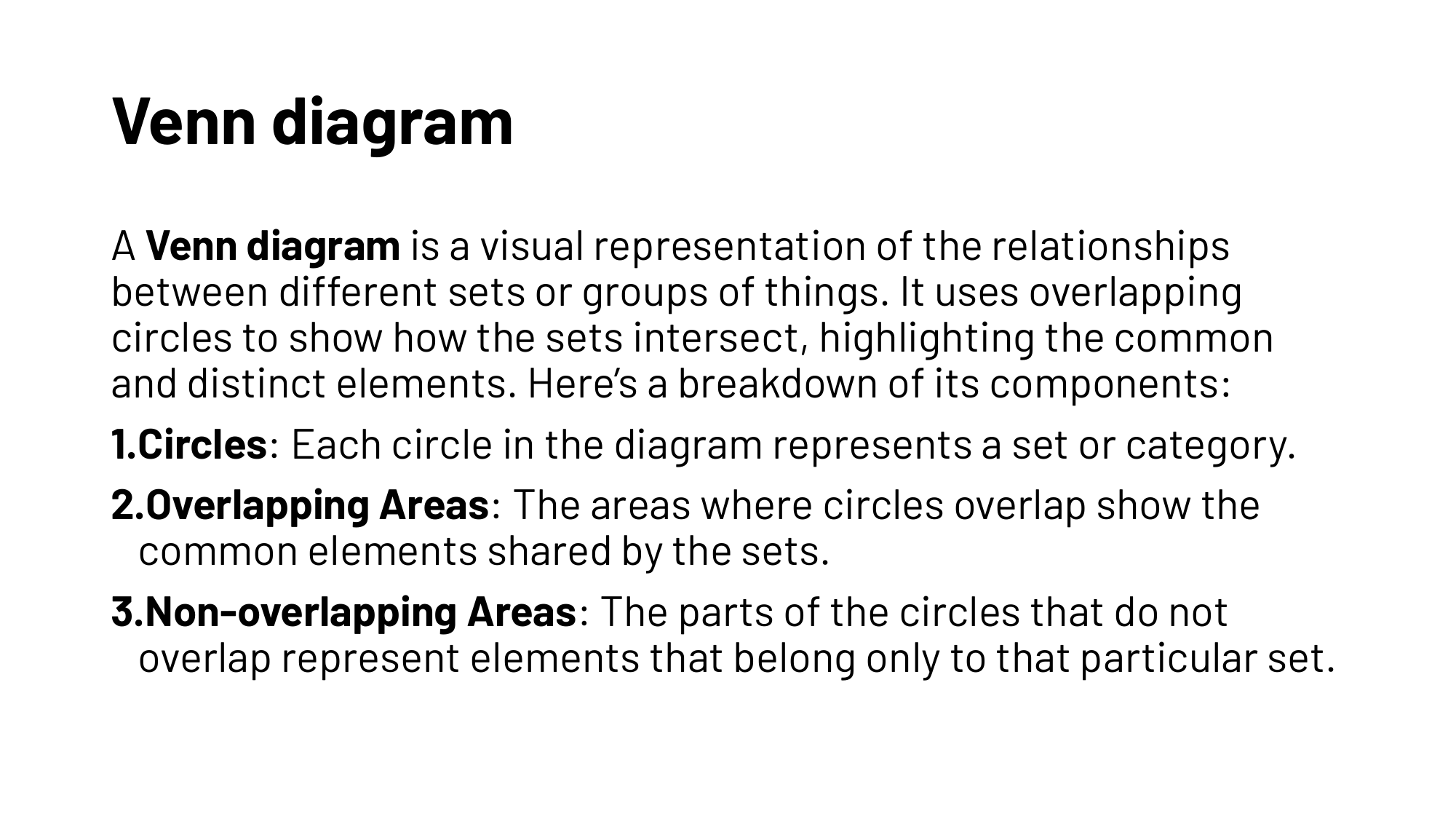

# Venn diagram
A Venn diagram is a visual representation of the relationships between different sets or groups of things. It uses overlapping circles to show how the sets intersect, highlighting the common and distinct elements. Here’s a breakdown of its components:
Circles: Each circle in the diagram represents a set or category.
Overlapping Areas: The areas where circles overlap show the common elements shared by the sets.
Non-overlapping Areas: The parts of the circles that do not overlap represent elements that belong only to that particular set.